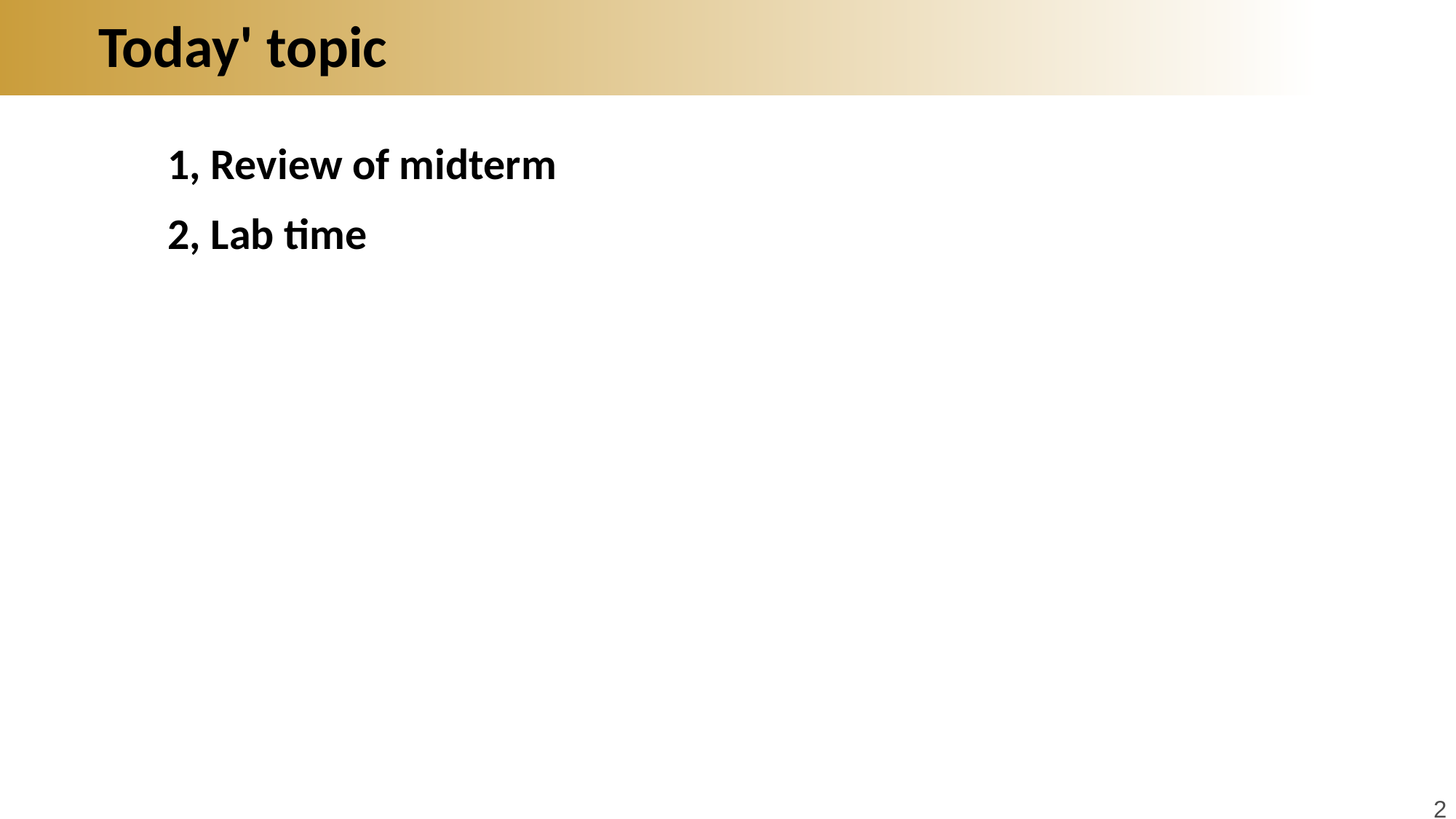

# Today' topic
1, Review of midterm
2, Lab time
2